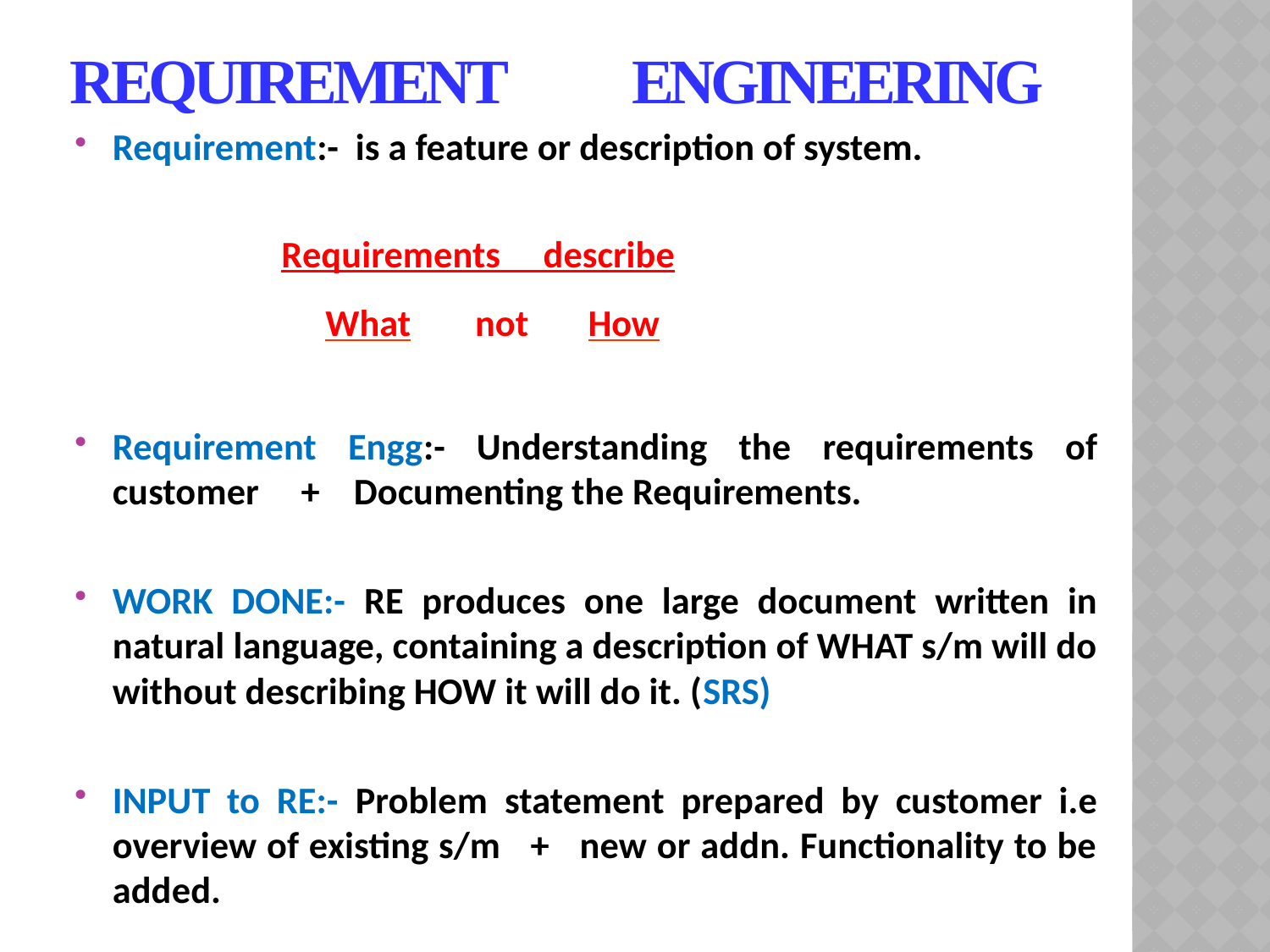

# Requirement         Engineering
Requirement:-  is a feature or description of system.

            Requirements     describe
What	not	How

Requirement Engg:- Understanding the requirements of customer     +    Documenting the Requirements.

WORK DONE:- RE produces one large document written in natural language, containing a description of WHAT s/m will do without describing HOW it will do it. (SRS)

INPUT to RE:- Problem statement prepared by customer i.e overview of existing s/m   +   new or addn. Functionality to be added.